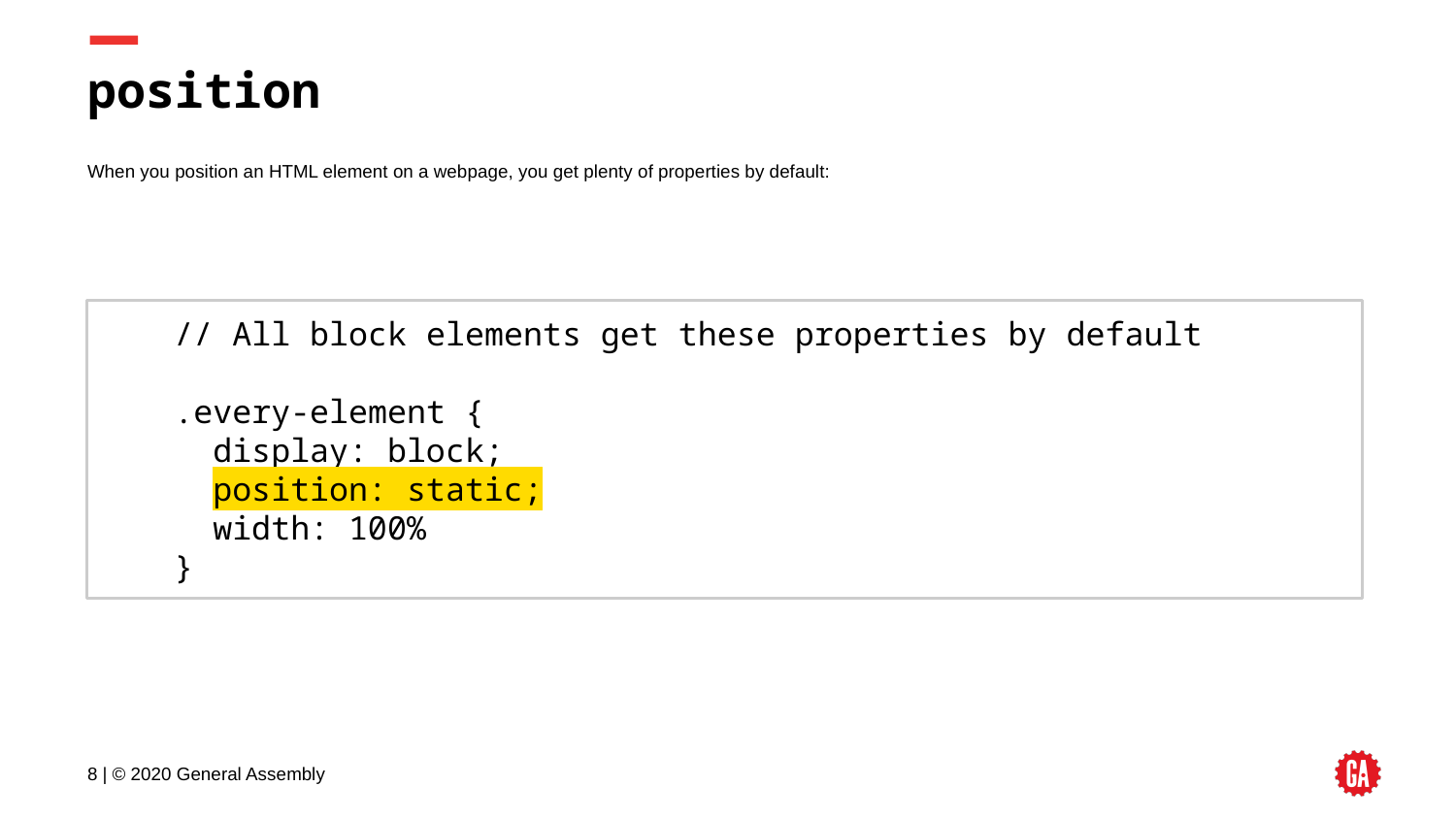

# position
When you position an HTML element on a webpage, you get plenty of properties by default:
// All block elements get these properties by default

.every-element {
  display: block;
  position: static;
  width: 100%
}
8 | © 2020 General Assembly